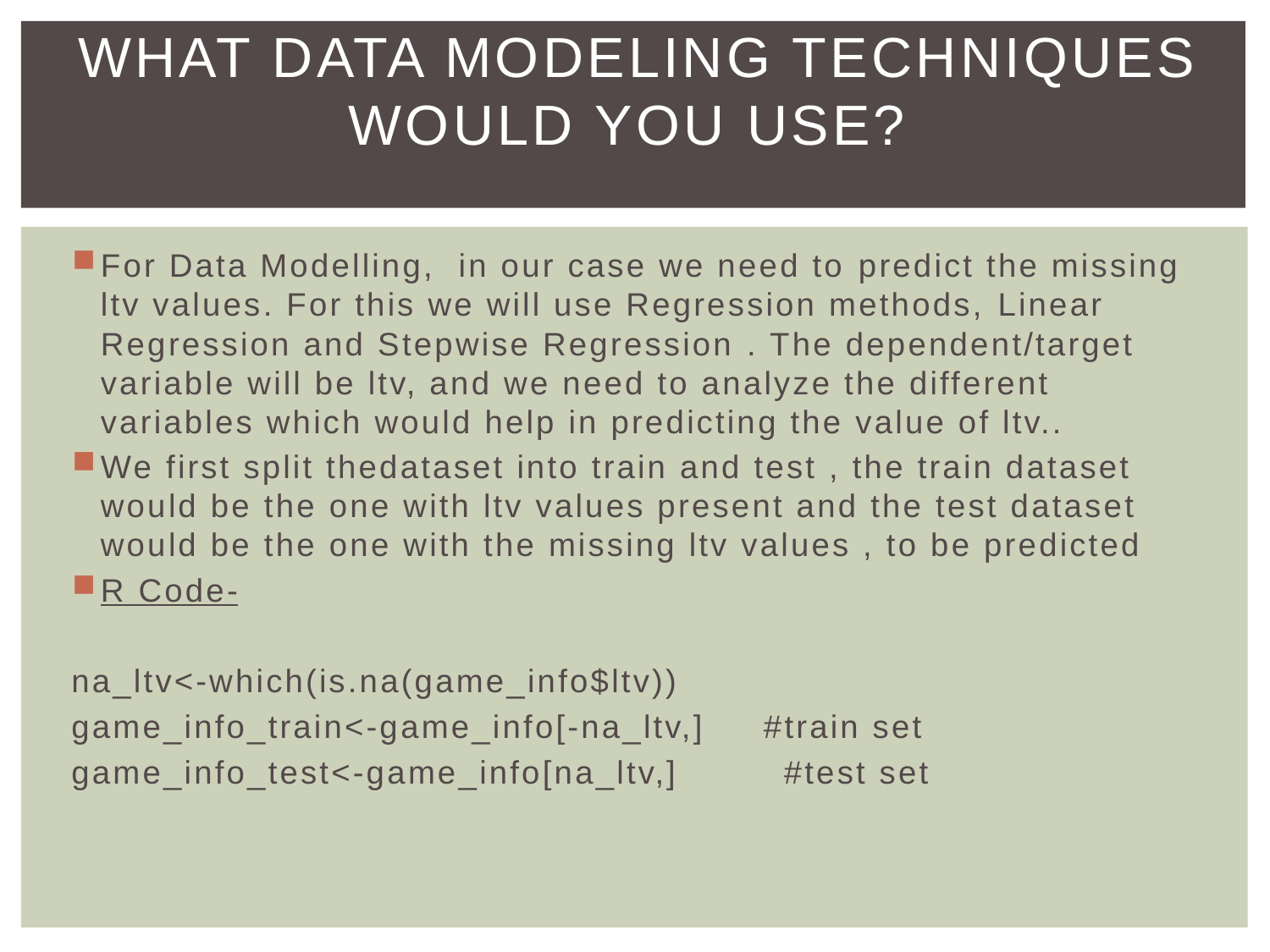

# What Data Modeling techniques would you use?
For Data Modelling,  in our case we need to predict the missing ltv values. For this we will use Regression methods, Linear Regression and Stepwise Regression . The dependent/target variable will be ltv, and we need to analyze the different variables which would help in predicting the value of ltv..
We first split thedataset into train and test , the train dataset would be the one with ltv values present and the test dataset would be the one with the missing ltv values , to be predicted
R Code-

na_ltv<-which(is.na(game_info$ltv))
game_info_train<-game_info[-na_ltv,]     #train set
game_info_test<-game_info[na_ltv,]         #test set